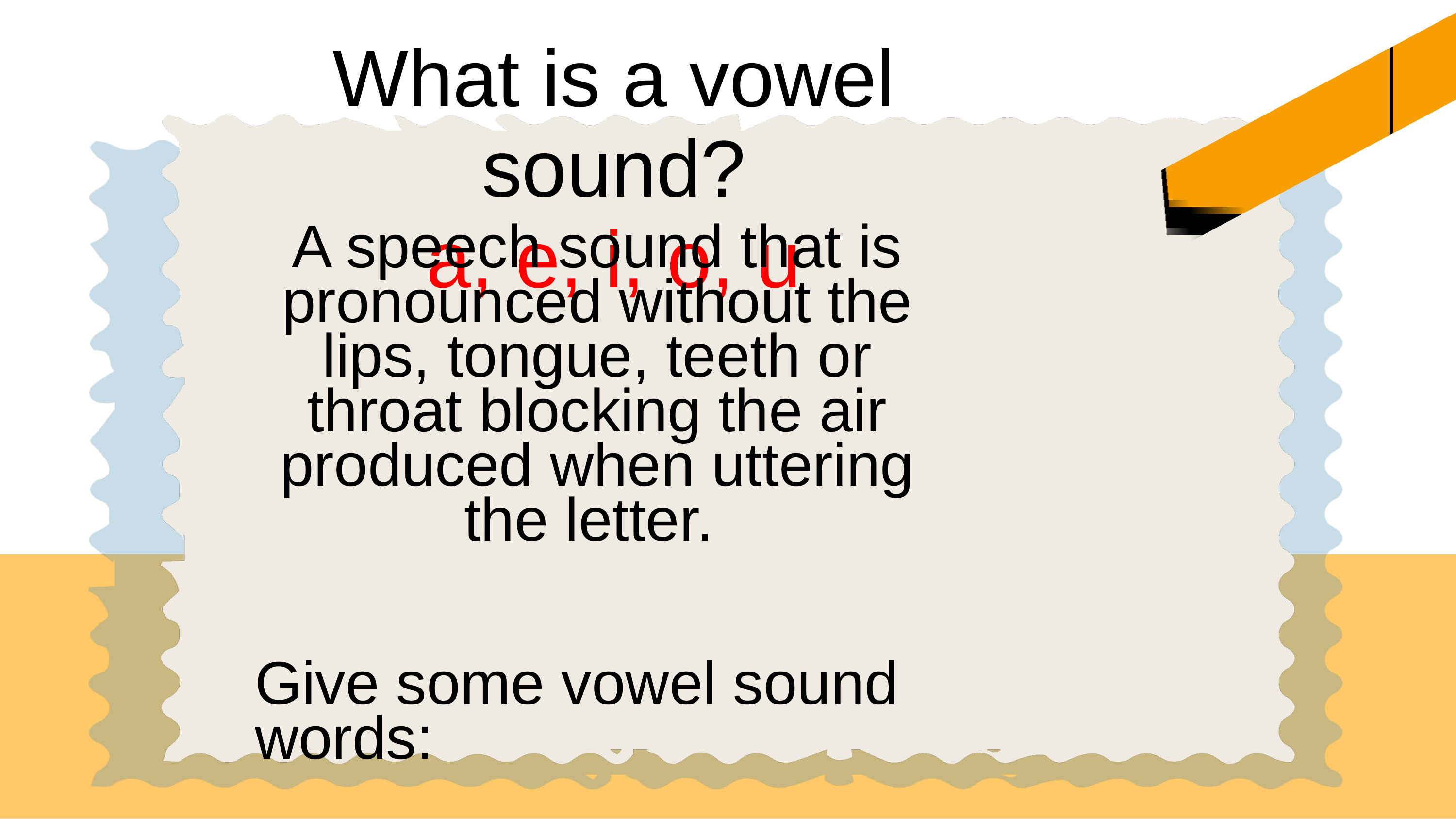

What is a vowel sound?
a, e, i, o, u

A speech sound that is pronounced without the lips, tongue, teeth or throat blocking the air produced when uttering the letter.

Give some vowel sound words: